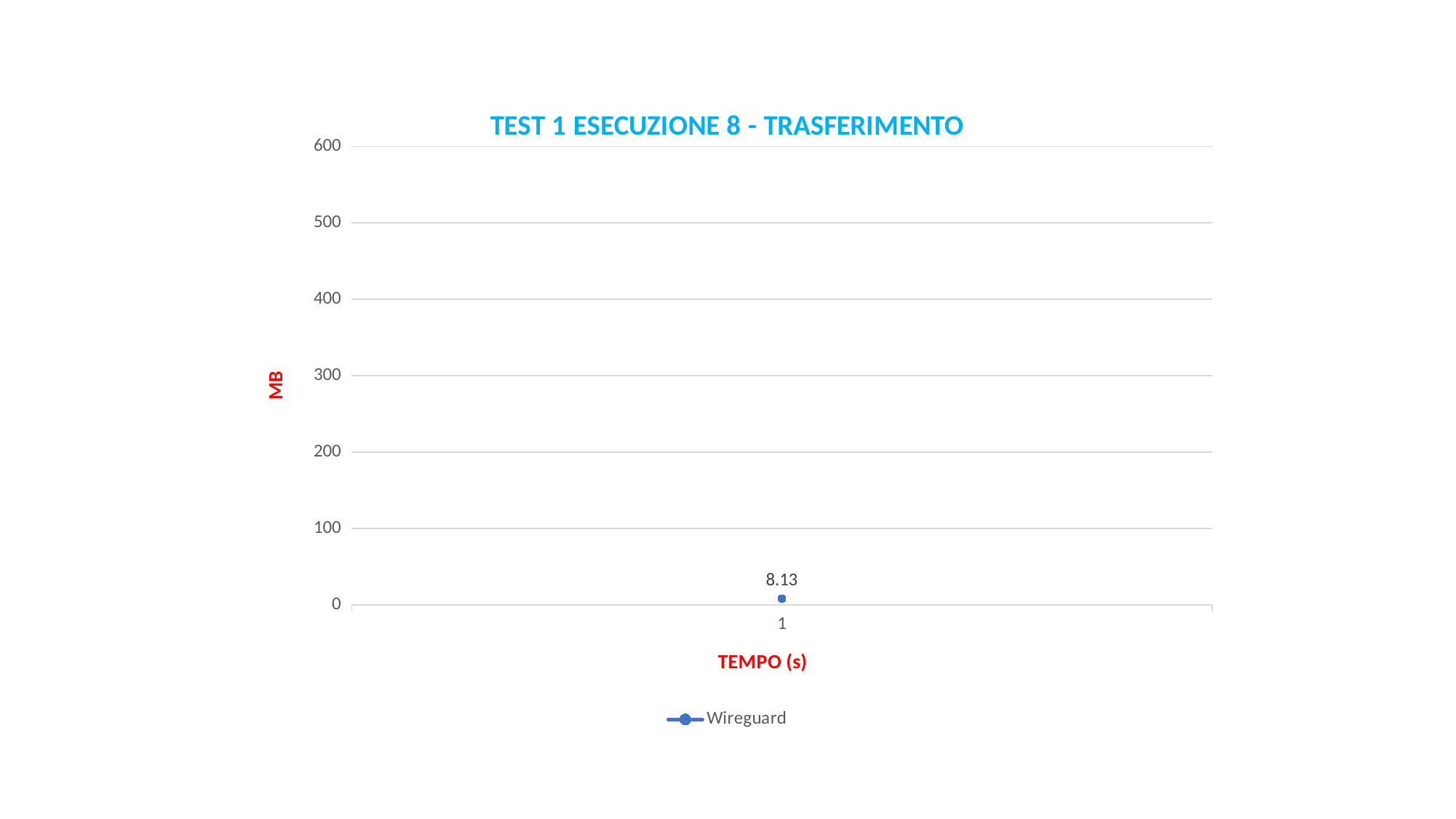

### Chart: TEST 1 ESECUZIONE 8 - TRASFERIMENTO

| Category | Wireguard |
|---|---|
| 1 | 8.13 |